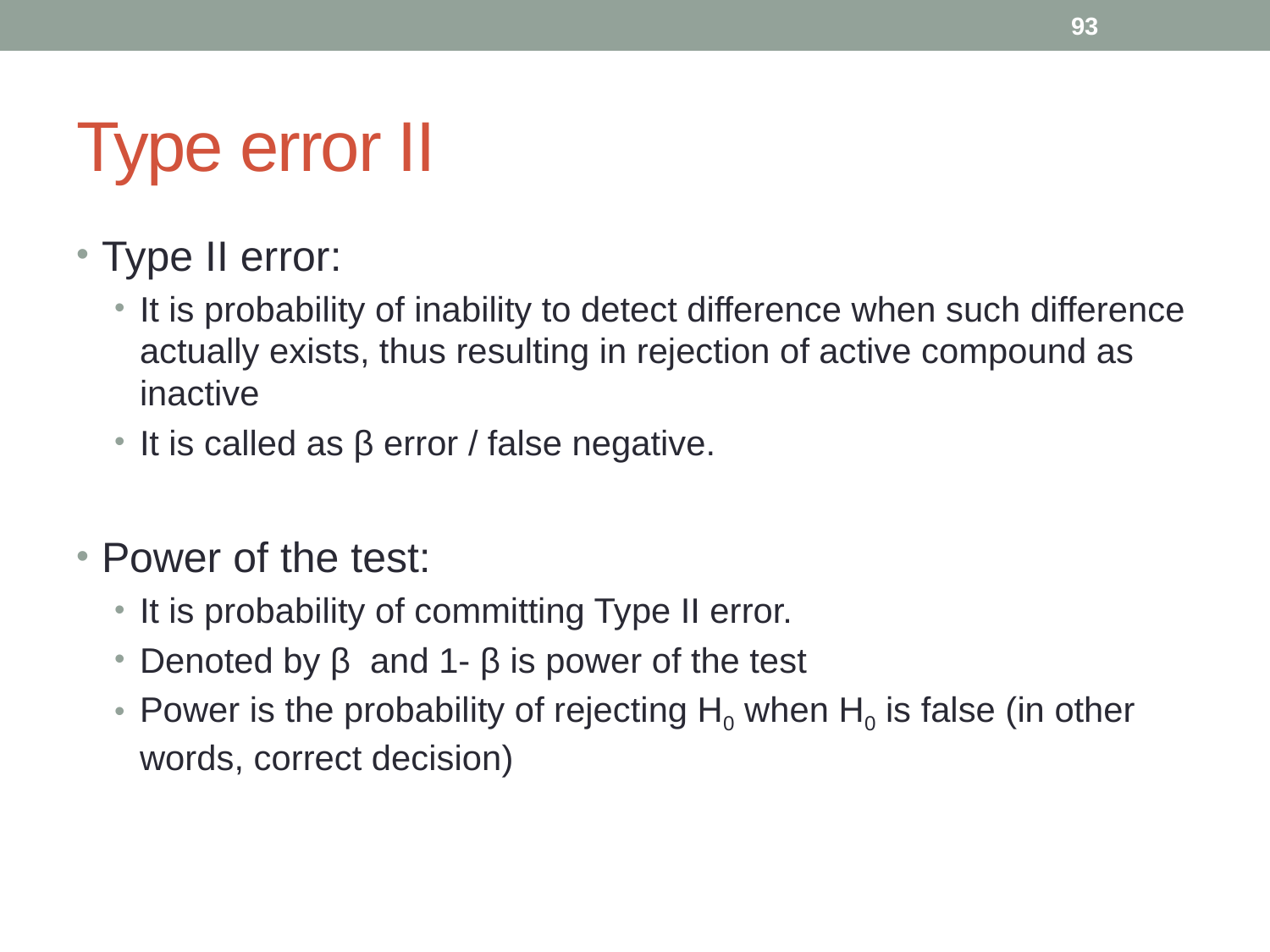

93
# Type error II
Type II error:
It is probability of inability to detect difference when such difference actually exists, thus resulting in rejection of active compound as inactive
It is called as β error / false negative.

Power of the test:
It is probability of committing Type II error.
Denoted by β  and 1- β is power of the test
Power is the probability of rejecting H0 when H0 is false (in other  words, correct decision)